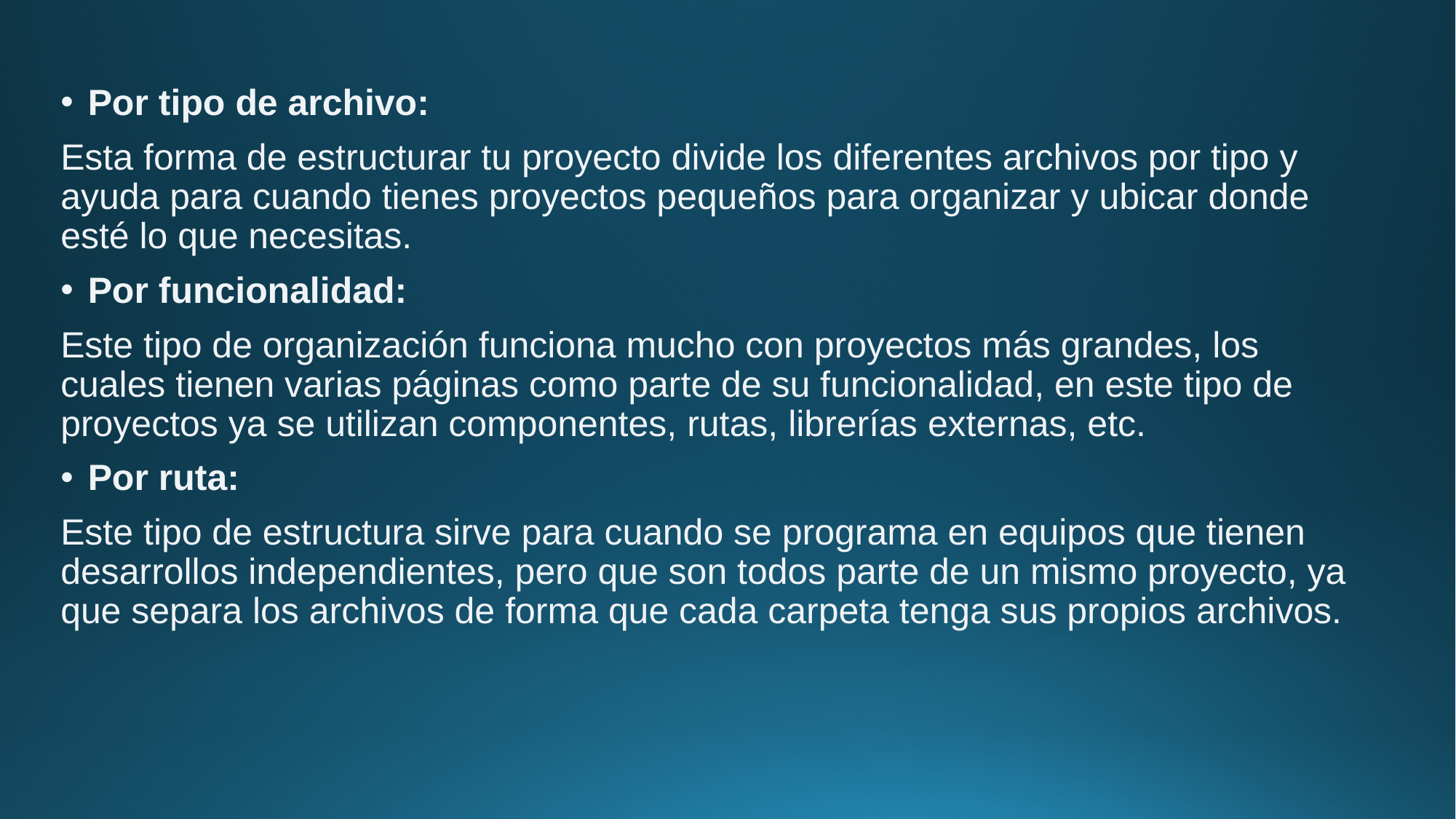

Por tipo de archivo:
Esta forma de estructurar tu proyecto divide los diferentes archivos por tipo y ayuda para cuando tienes proyectos pequeños para organizar y ubicar donde esté lo que necesitas.
Por funcionalidad:
Este tipo de organización funciona mucho con proyectos más grandes, los cuales tienen varias páginas como parte de su funcionalidad, en este tipo de proyectos ya se utilizan componentes, rutas, librerías externas, etc.
Por ruta:
Este tipo de estructura sirve para cuando se programa en equipos que tienen desarrollos independientes, pero que son todos parte de un mismo proyecto, ya que separa los archivos de forma que cada carpeta tenga sus propios archivos.